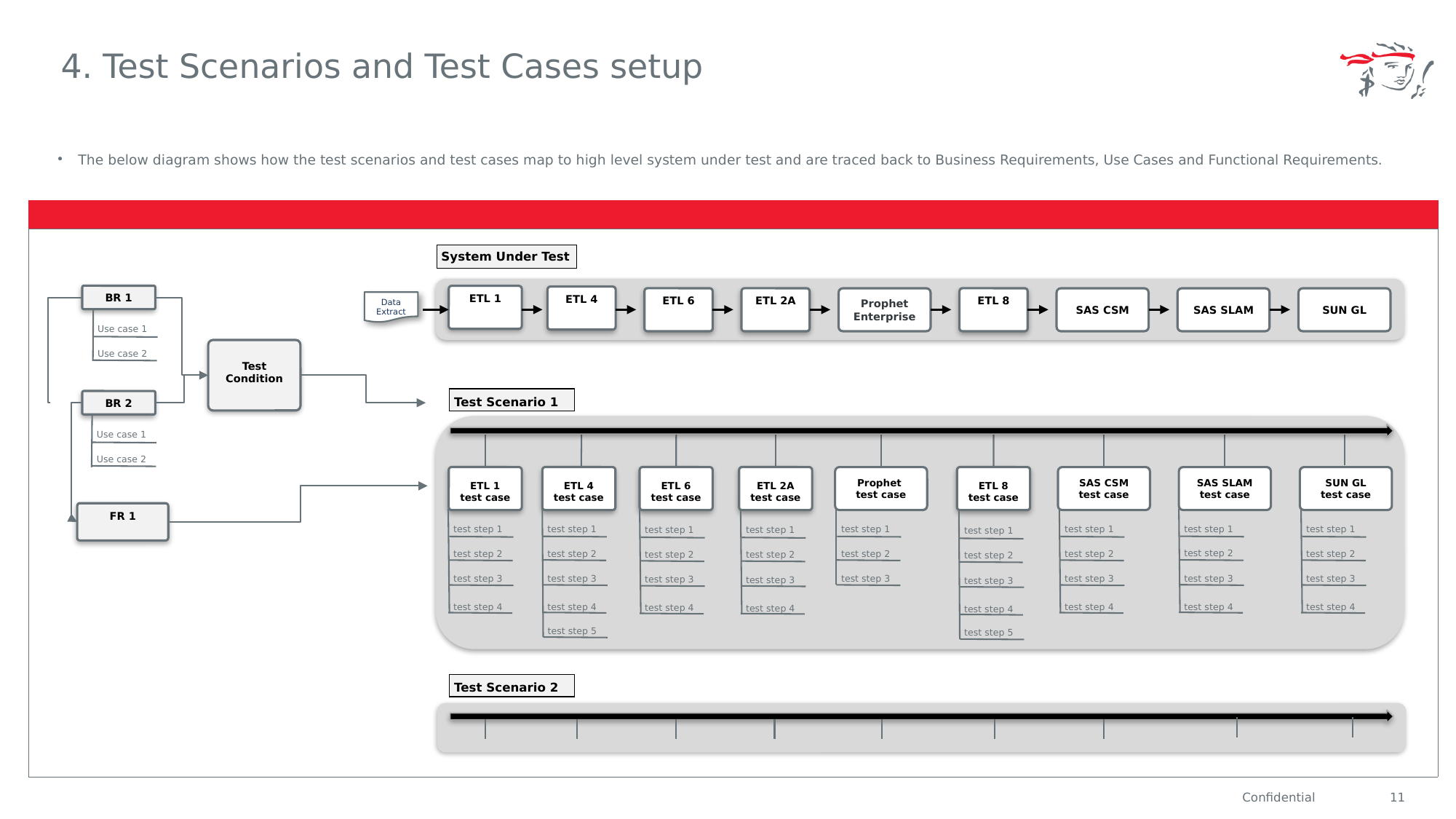

# 4. Test Scenarios and Test Cases setup
The below diagram shows how the test scenarios and test cases map to high level system under test and are traced back to Business Requirements, Use Cases and Functional Requirements.
|  |
| --- |
|  |
System Under Test

BR 1
ETL 1
ETL 4
ETL 6
ETL 2A
Prophet Enterprise
ETL 8
SAS CSM
SAS SLAM
SUN GL
Data Extract
Use case 1

Test Condition
Use case 2
Test Scenario 1

BR 2

Use case 1
Use case 2

ETL 1
test case

ETL 4
test case

ETL 6
test case

ETL 2A
test case
Prophet
test case

ETL 8
test case
SAS CSM
test case
SAS SLAM
test case
SUN GL
test case
FR 1
test step 1
test step 2
test step 3
test step 4
test step 1
test step 2
test step 3
test step 4
test step 5
test step 1
test step 2
test step 3
test step 1
test step 2
test step 3
test step 4
test step 1
test step 2
test step 3
test step 4
test step 1
test step 2
test step 3
test step 4
test step 1
test step 2
test step 3
test step 4
test step 1
test step 2
test step 3
test step 4
test step 1
test step 2
test step 3
test step 4
test step 5
Test Scenario 2